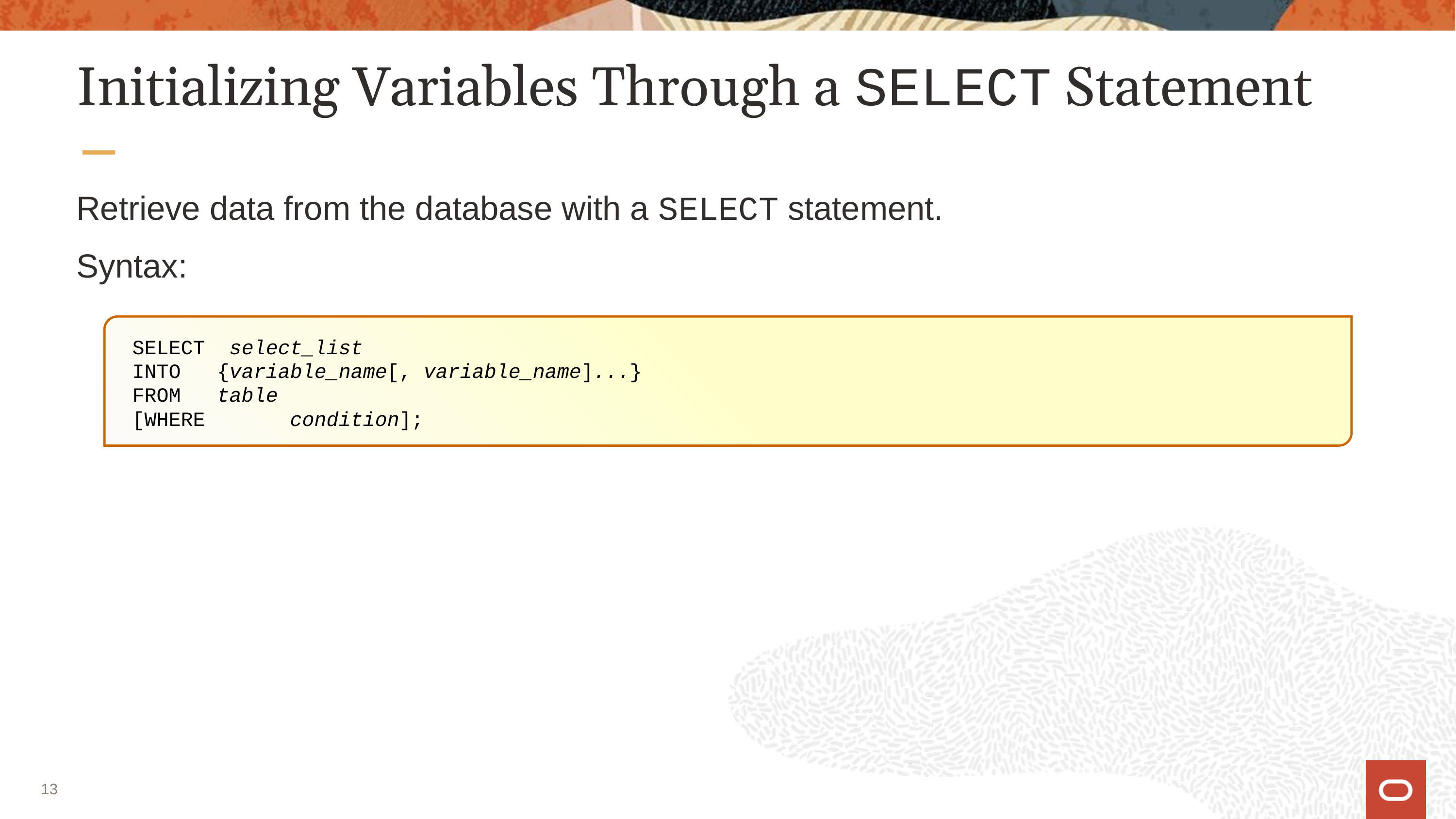

# Initializing Variables Through a SELECT Statement
Retrieve data from the database with a SELECT statement.
Syntax:

SELECT  select_list
INTO	 {variable_name[, variable_name]...}
FROM	 table
[WHERE	 condition];